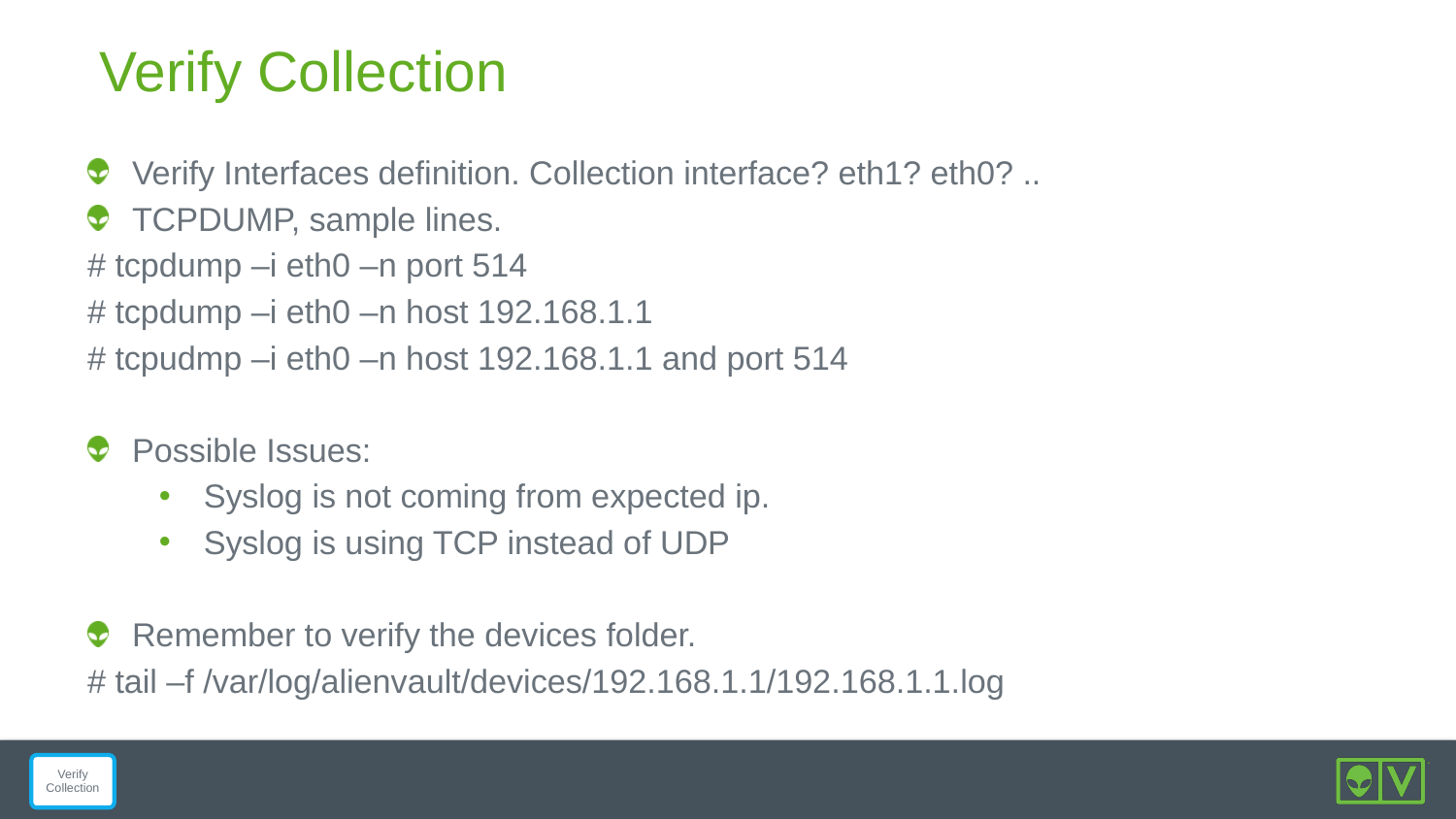

# Verify Collection
Verify Interfaces definition. Collection interface? eth1? eth0? ..
TCPDUMP, sample lines.
# tcpdump –i eth0 –n port 514
# tcpdump –i eth0 –n host 192.168.1.1
# tcpudmp –i eth0 –n host 192.168.1.1 and port 514

Possible Issues:
Syslog is not coming from expected ip.
Syslog is using TCP instead of UDP

Remember to verify the devices folder.
# tail –f /var/log/alienvault/devices/192.168.1.1/192.168.1.1.log

Verify Collection